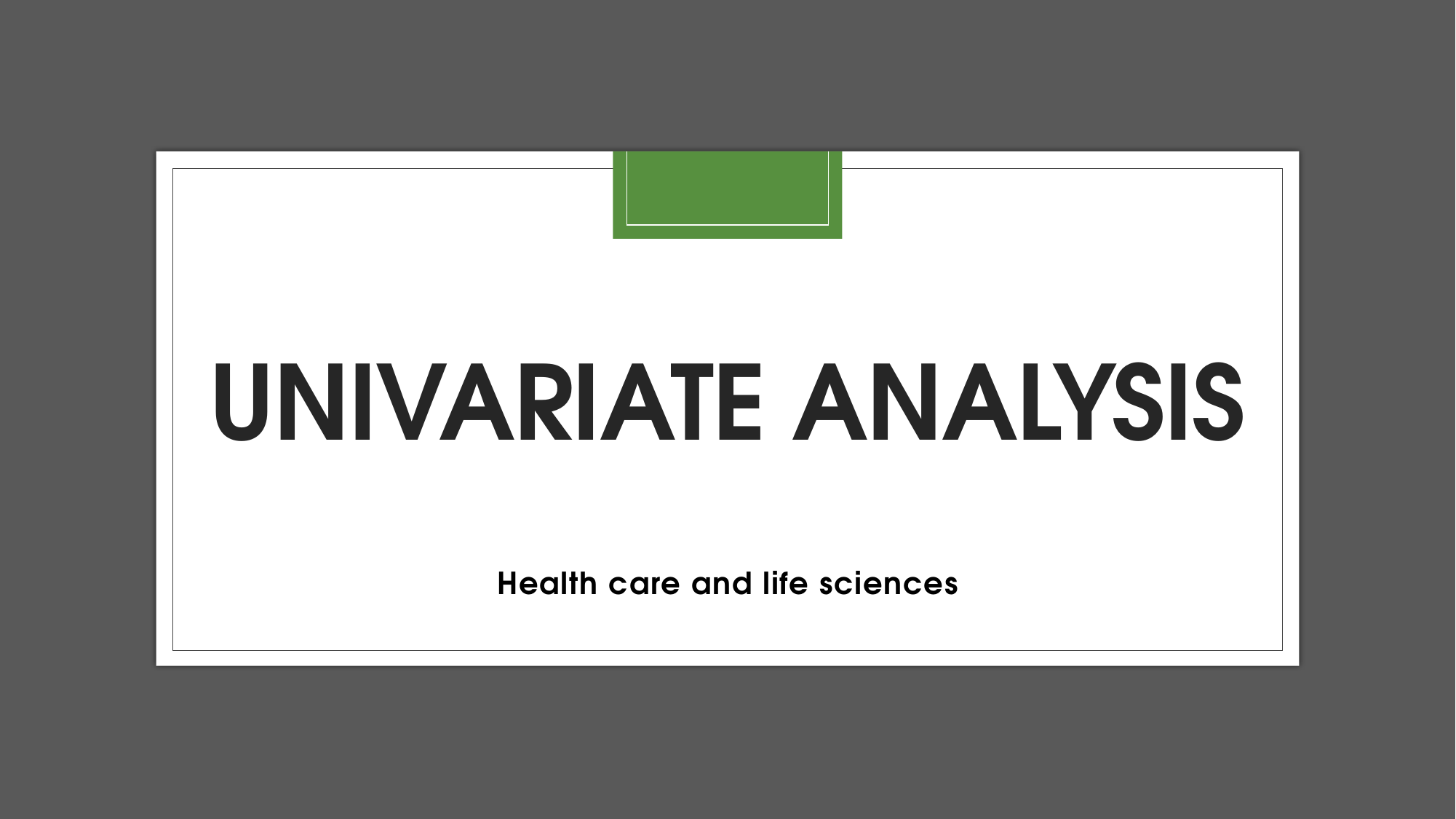

# Univariate analysis
Health care and life sciences